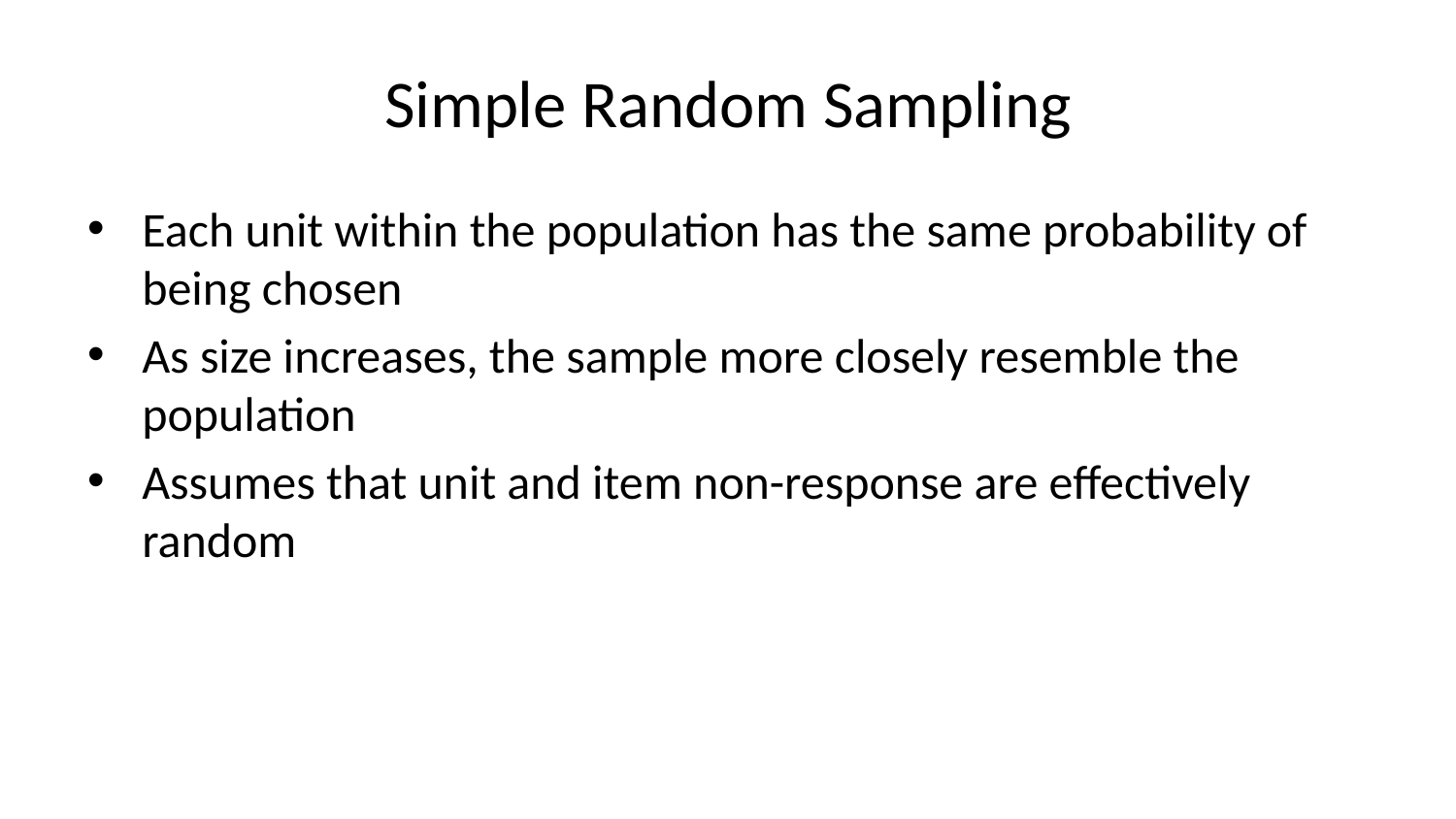

# Simple Random Sampling
Each unit within the population has the same probability of being chosen
As size increases, the sample more closely resemble the population
Assumes that unit and item non-response are effectively random